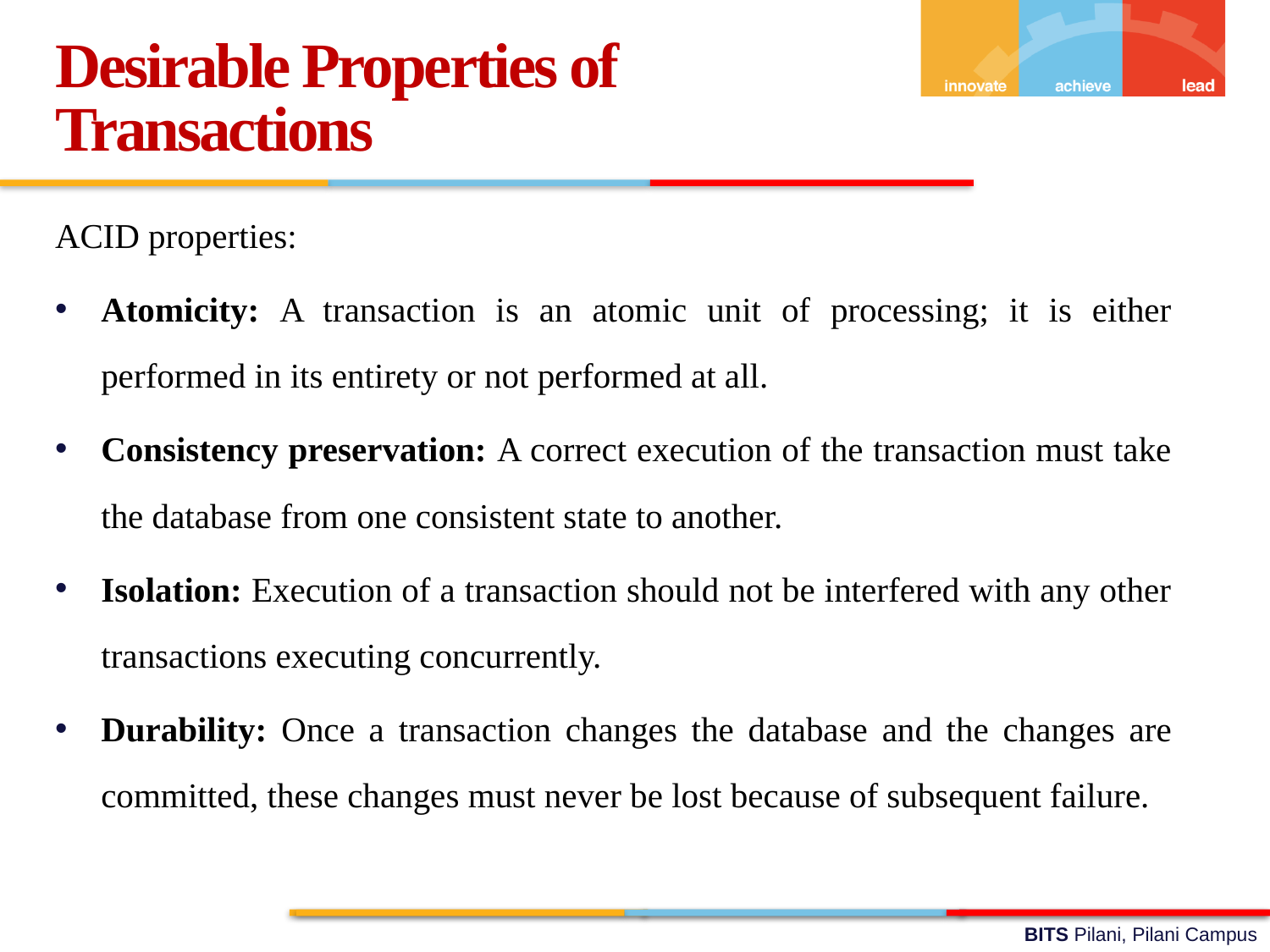

Desirable Properties of Transactions
ACID properties:
Atomicity: A transaction is an atomic unit of processing; it is either performed in its entirety or not performed at all.
Consistency preservation: A correct execution of the transaction must take the database from one consistent state to another.
Isolation: Execution of a transaction should not be interfered with any other transactions executing concurrently.
Durability: Once a transaction changes the database and the changes are committed, these changes must never be lost because of subsequent failure.